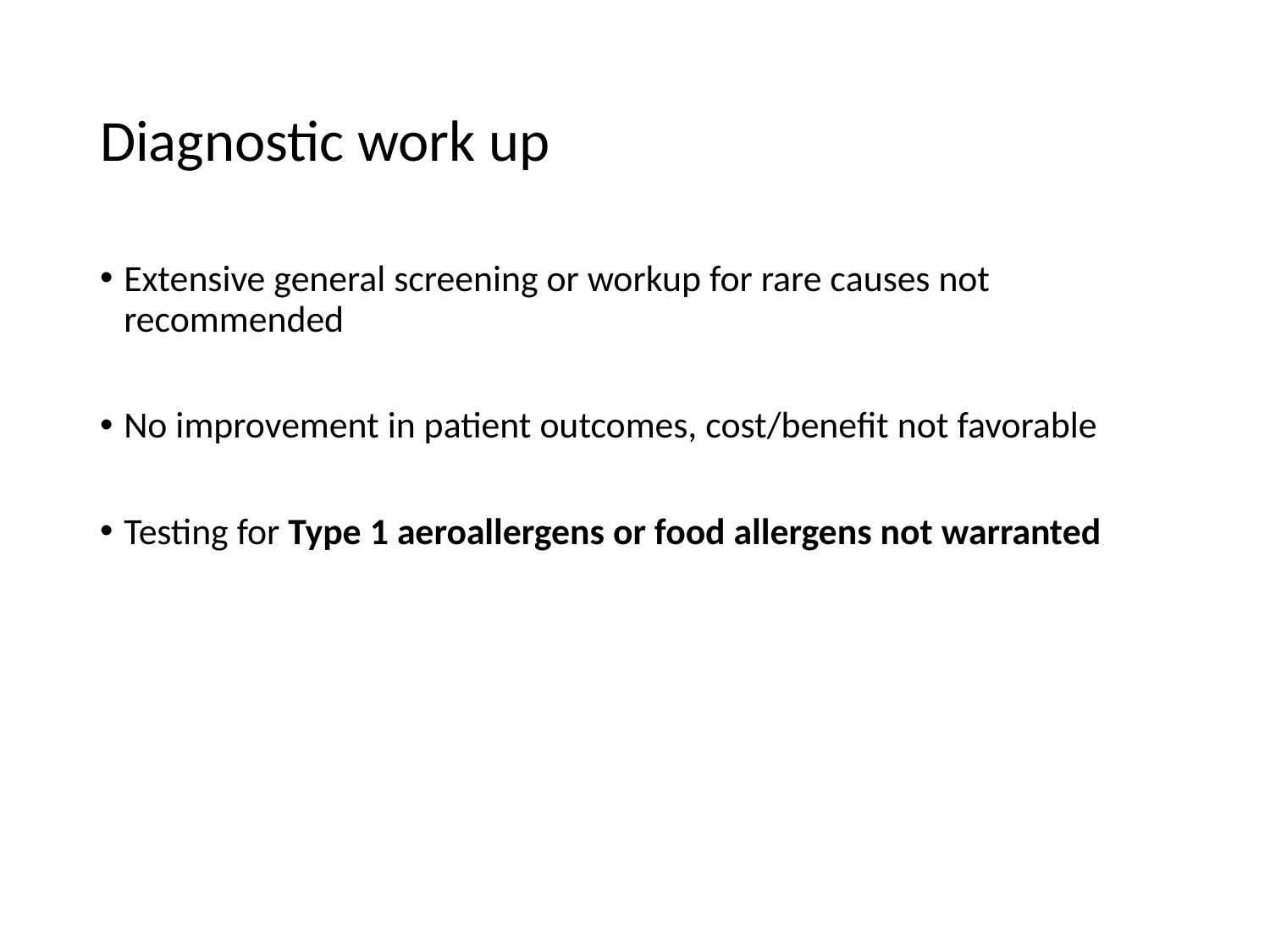

# Diagnostic work up
Extensive general screening or workup for rare causes not recommended

No improvement in patient outcomes, cost/benefit not favorable

Testing for Type 1 aeroallergens or food allergens not warranted